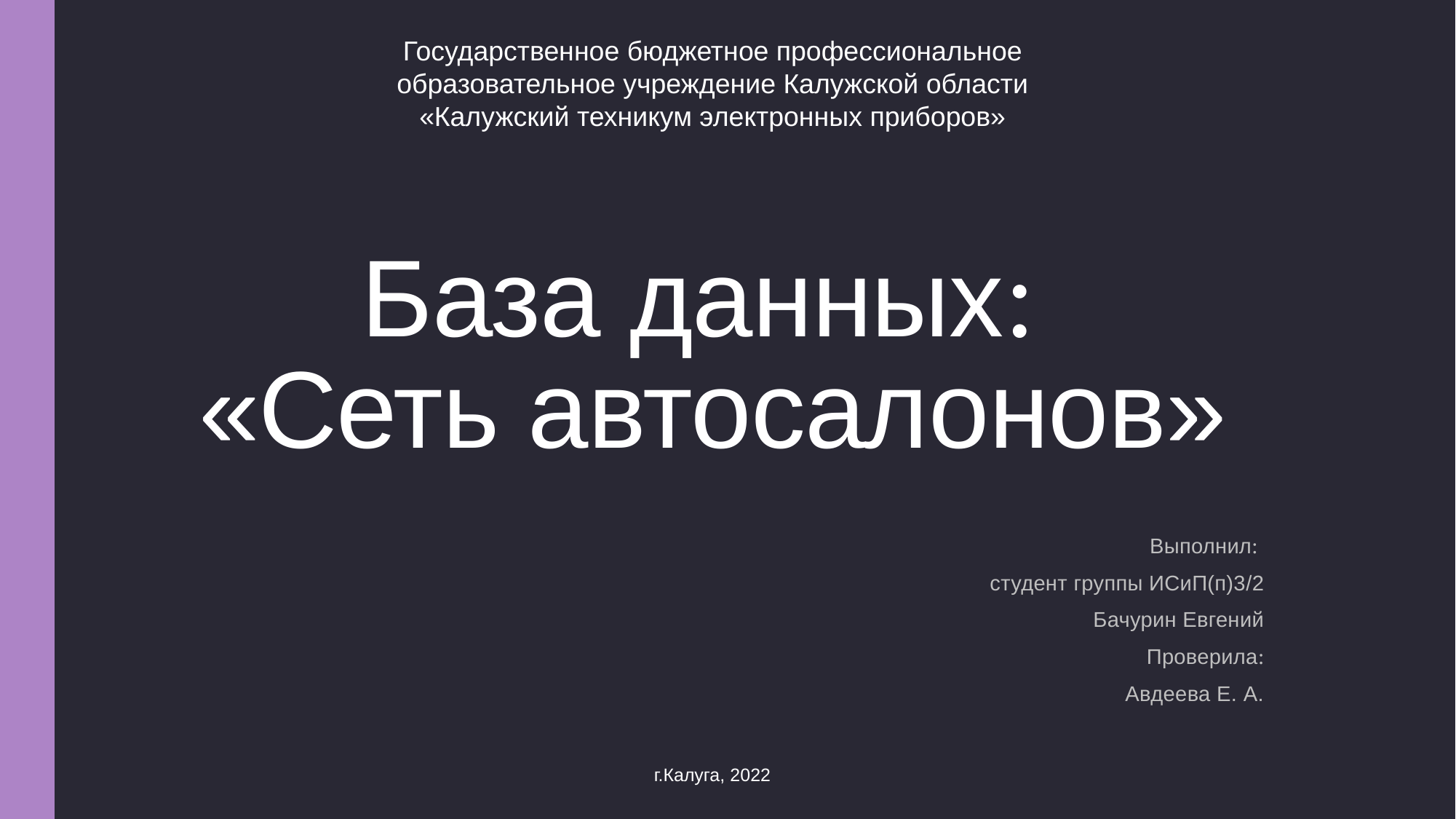

Государственное бюджетное профессиональное образовательное учреждение Калужской области «Калужский техникум электронных приборов»
# База данных: «Сеть автосалонов»
Выполнил:
студент группы ИСиП(п)3/2
Бачурин Евгений
Проверила:
Авдеева Е. А.
г.Калуга, 2022